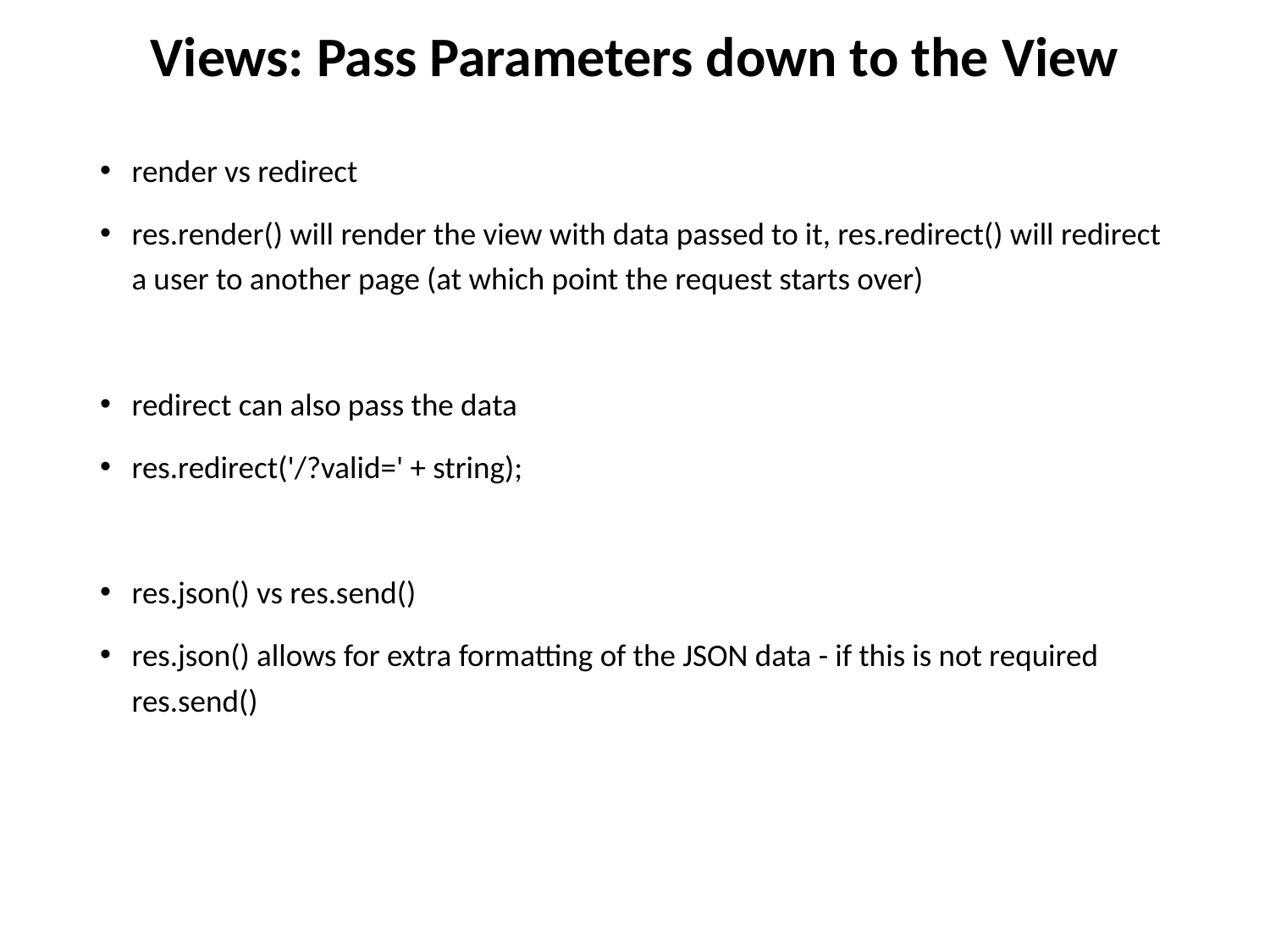

# Views: Pass Parameters down to the View
render vs redirect
res.render() will render the view with data passed to it, res.redirect() will redirect a user to another page (at which point the request starts over)

redirect can also pass the data
res.redirect('/?valid=' + string);

res.json() vs res.send()
res.json() allows for extra formatting of the JSON data - if this is not required res.send()